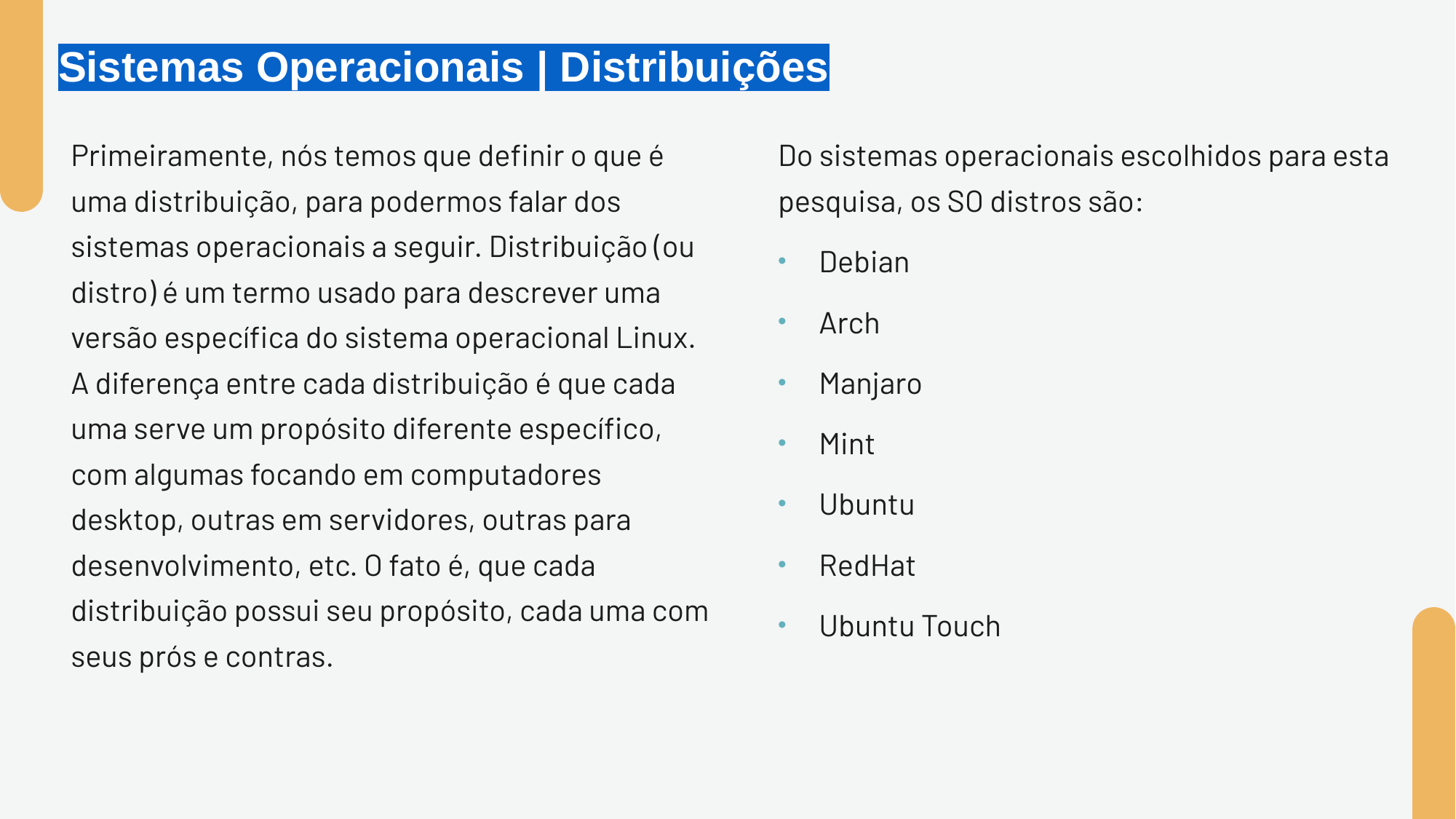

# Sistemas Operacionais | Distribuições
Primeiramente, nós temos que definir o que é uma distribuição, para podermos falar dos sistemas operacionais a seguir. Distribuição (ou distro) é um termo usado para descrever uma versão específica do sistema operacional Linux. A diferença entre cada distribuição é que cada uma serve um propósito diferente específico, com algumas focando em computadores desktop, outras em servidores, outras para desenvolvimento, etc. O fato é, que cada distribuição possui seu propósito, cada uma com seus prós e contras.
Do sistemas operacionais escolhidos para esta pesquisa, os SO distros são:
Debian
Arch
Manjaro
Mint
Ubuntu
RedHat
Ubuntu Touch